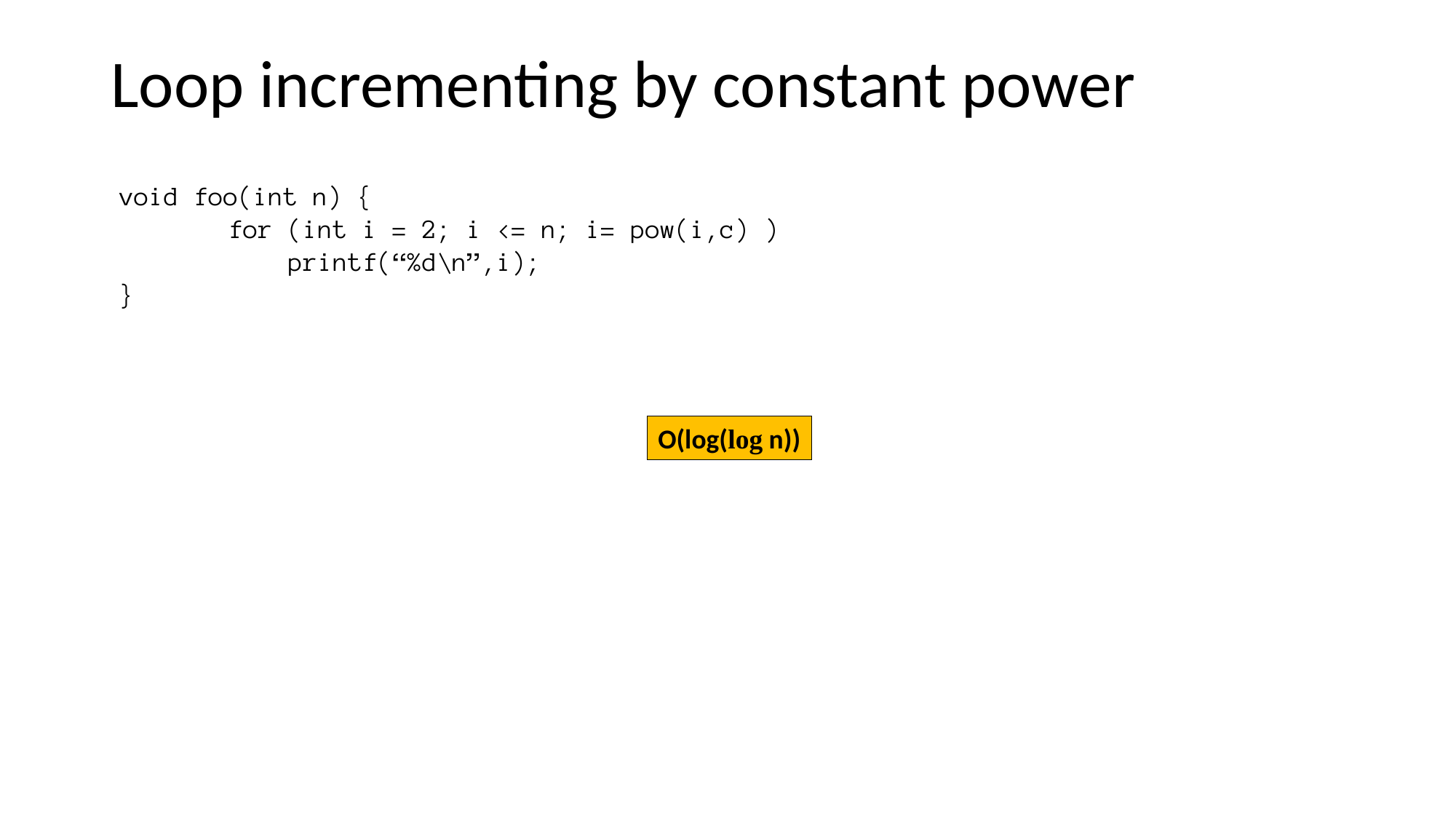

# Loop incrementing by constant power
void foo(int n) {
	for (int i = 2; i <= n; i= pow(i,c) )
 	    printf(“%d\n”,i);
}
O(log(log n))